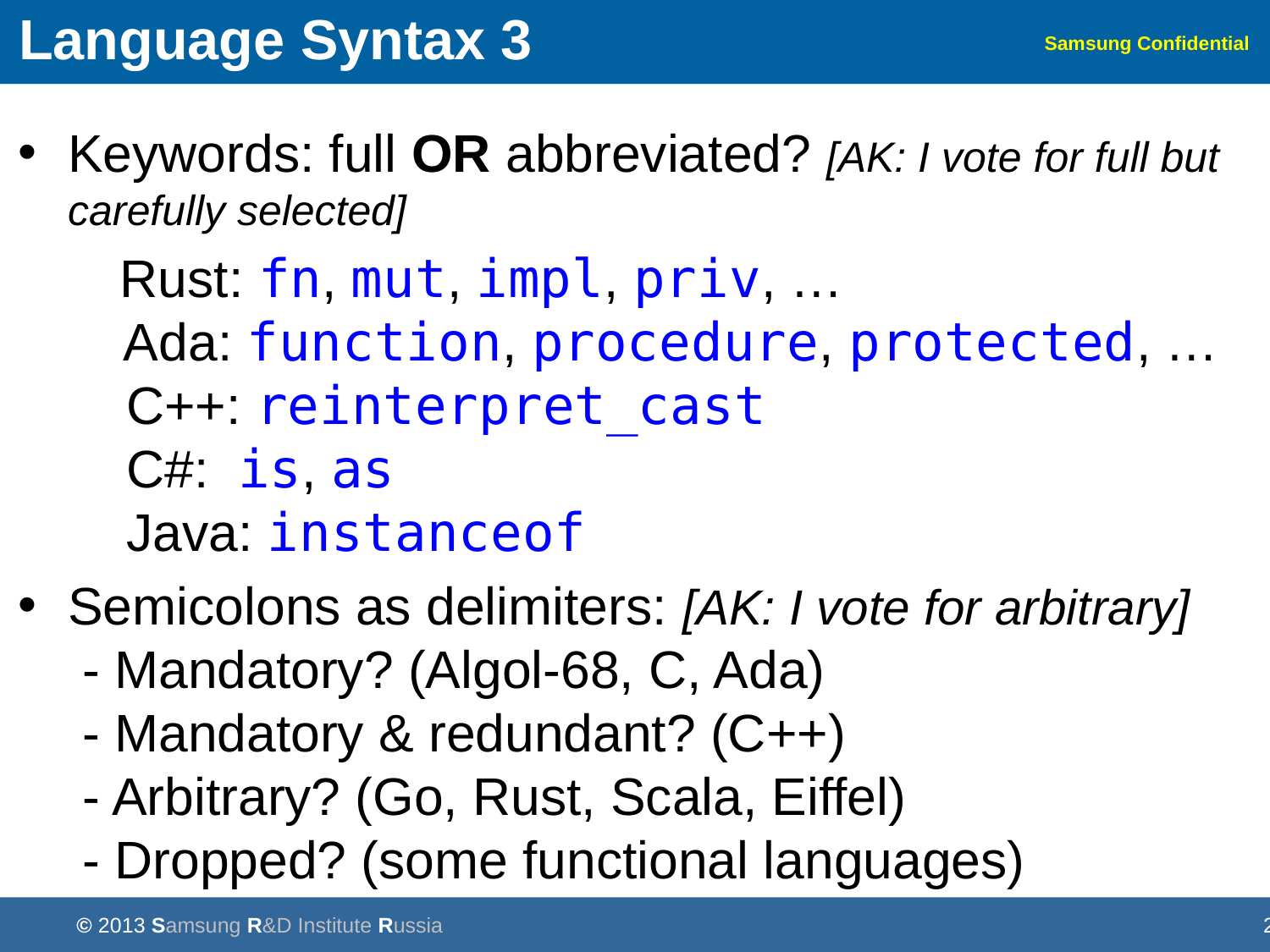

Language Syntax 3
Keywords: full OR abbreviated? [AK: I vote for full but carefully selected]
       Rust: fn, mut, impl, priv, …
    Ada: function, procedure, protected, …
    C++: reinterpret_cast
    C#:  is, as
    Java: instanceof
Semicolons as delimiters: [AK: I vote for arbitrary]
 - Mandatory? (Algol-68, C, Ada)
 - Mandatory & redundant? (C++)
 - Arbitrary? (Go, Rust, Scala, Eiffel)
 - Dropped? (some functional languages)